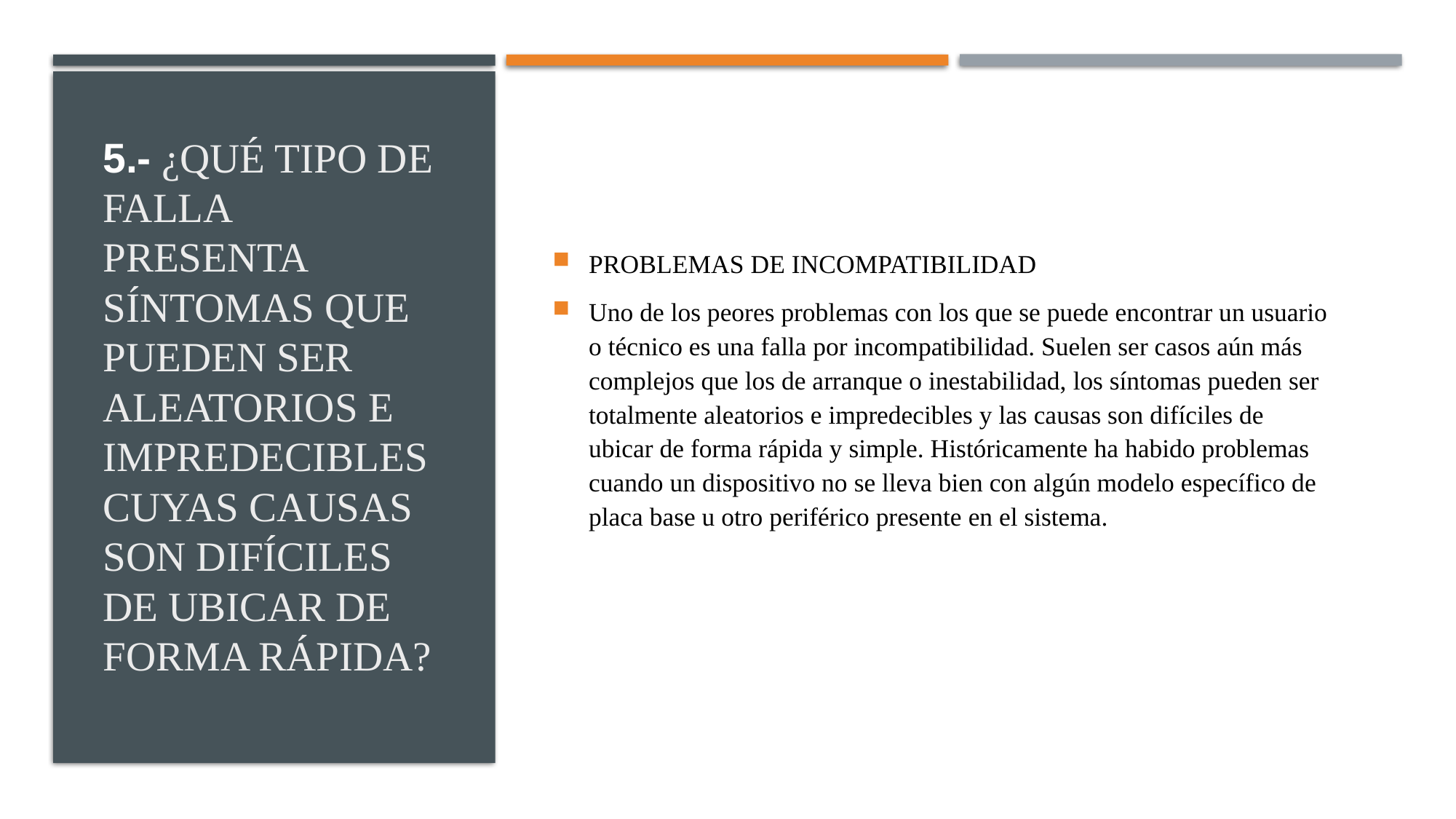

# 5.- ¿Qué tipo de falla presenta síntomas que pueden ser aleatorios e impredecibles cuyas causas son difíciles de ubicar de forma rápida?
PROBLEMAS DE INCOMPATIBILIDAD
Uno de los peores problemas con los que se puede encontrar un usuario o técnico es una falla por incompatibilidad. Suelen ser casos aún más complejos que los de arranque o inestabilidad, los síntomas pueden ser totalmente aleatorios e impredecibles y las causas son difíciles de ubicar de forma rápida y simple. Históricamente ha habido problemas cuando un dispositivo no se lleva bien con algún modelo específico de placa base u otro periférico presente en el sistema.